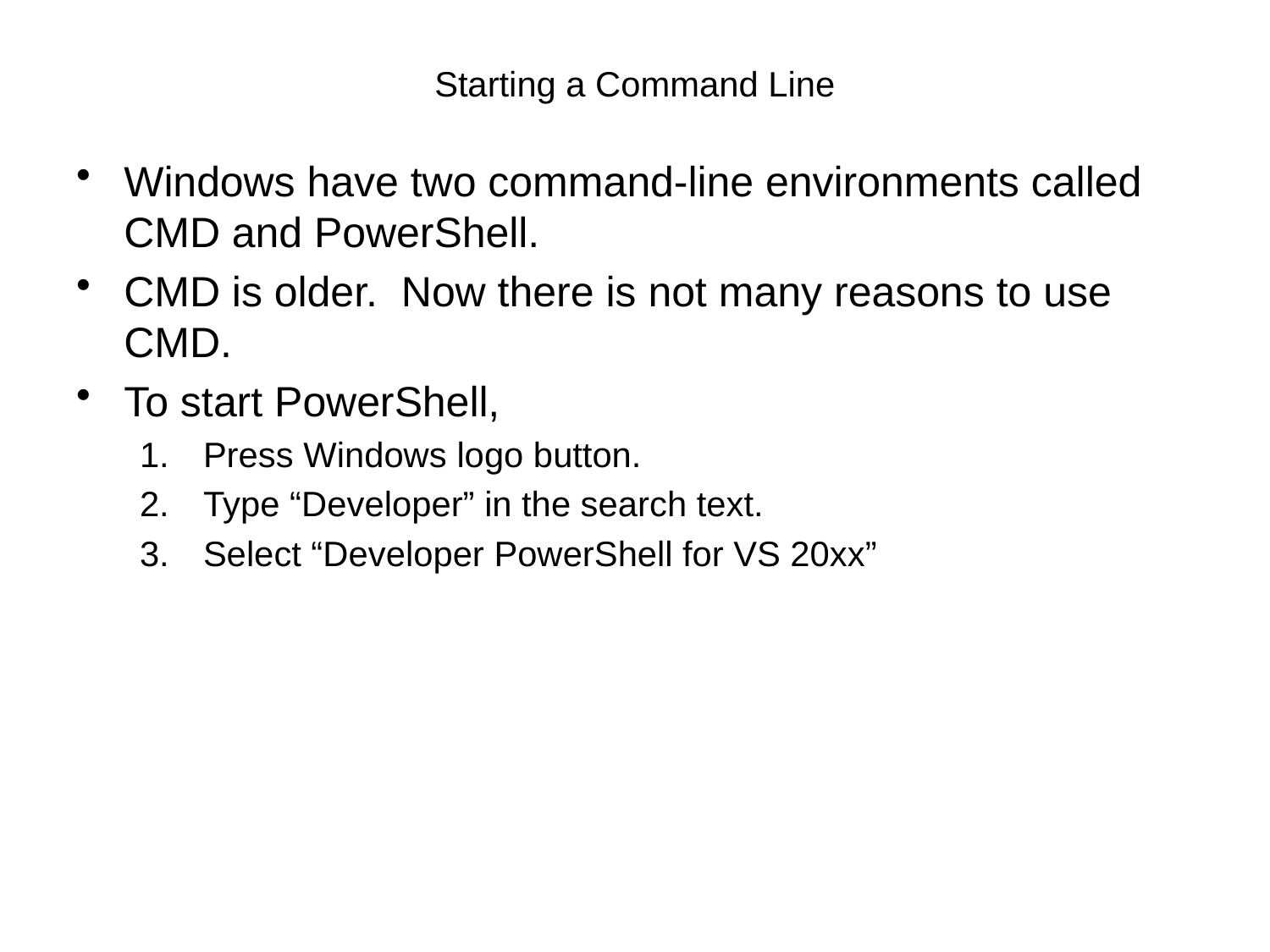

# Starting a Command Line
Windows have two command-line environments called CMD and PowerShell.
CMD is older.  Now there is not many reasons to use CMD.
To start PowerShell,
Press Windows logo button.
Type “Developer” in the search text.
Select “Developer PowerShell for VS 20xx”